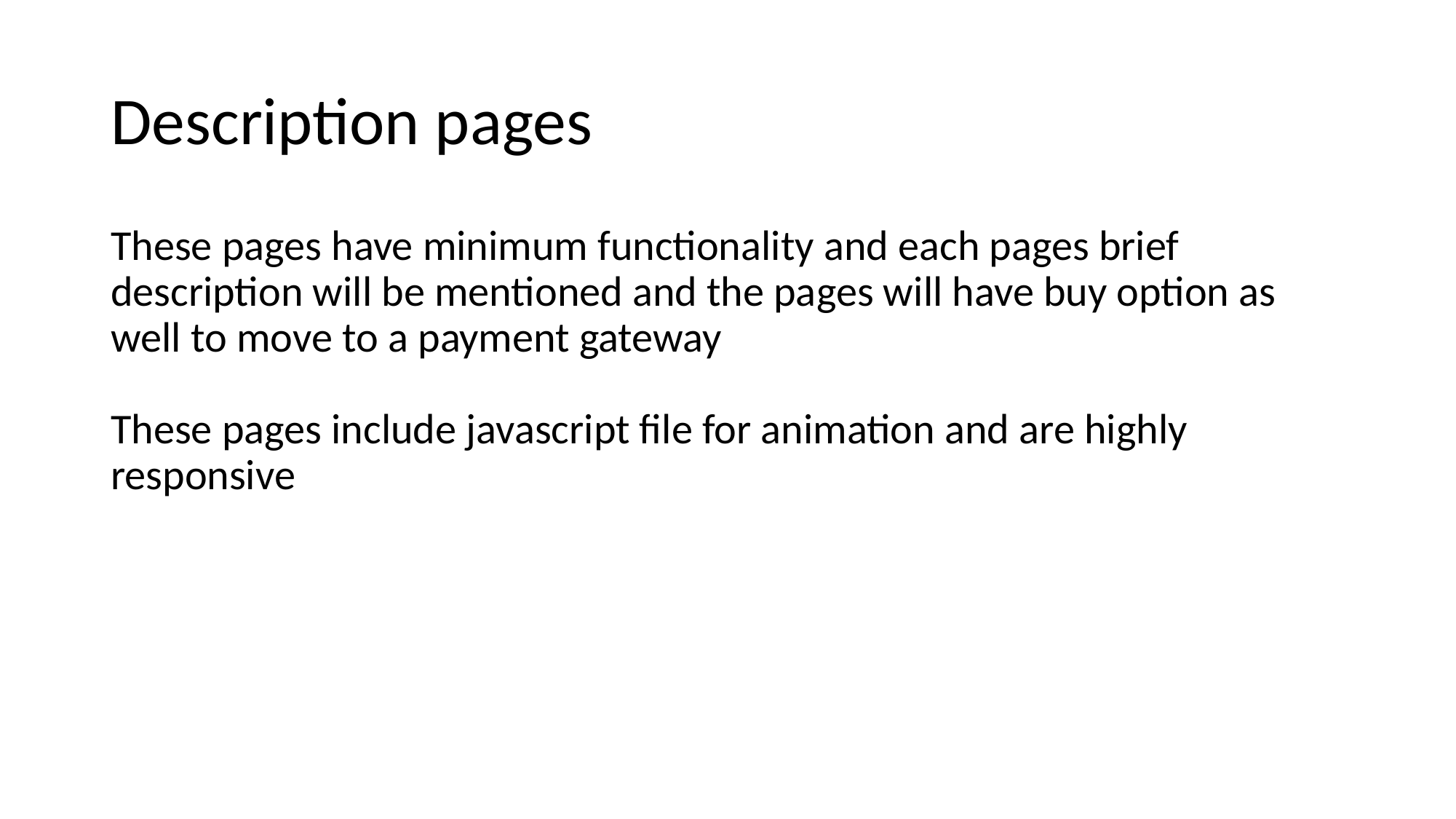

# Description pages
These pages have minimum functionality and each pages brief description will be mentioned and the pages will have buy option as well to move to a payment gateway
These pages include javascript file for animation and are highly responsive